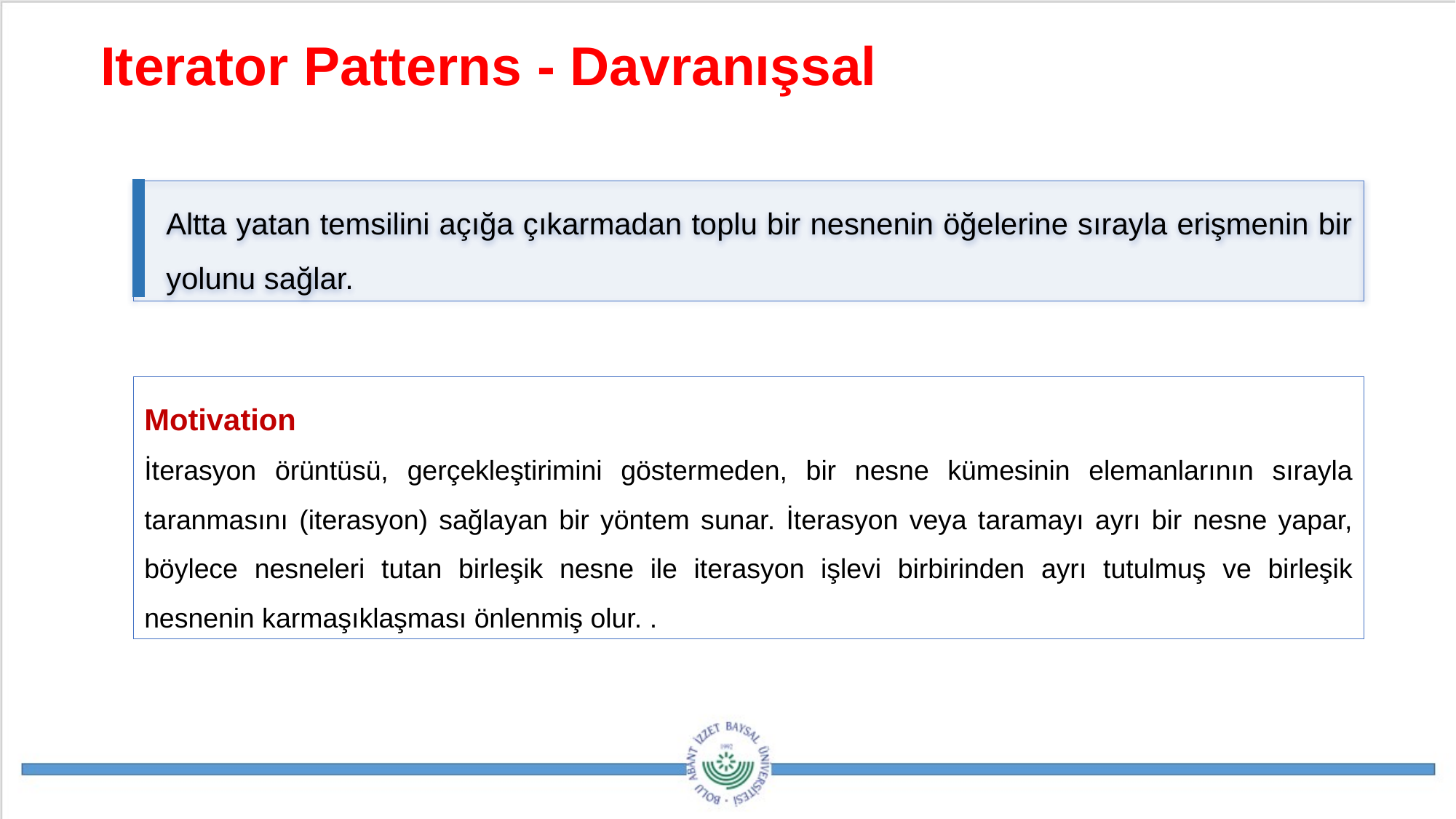

Iterator Patterns - Davranışsal

Altta yatan temsilini açığa çıkarmadan toplu bir nesnenin öğelerine sırayla erişmenin bir yolunu sağlar.
Motivation
İterasyon örüntüsü, gerçekleştirimini göstermeden, bir nesne kümesinin elemanlarının sırayla taranmasını (iterasyon) sağlayan bir yöntem sunar. İterasyon veya taramayı ayrı bir nesne yapar, böylece nesneleri tutan birleşik nesne ile iterasyon işlevi birbirinden ayrı tutulmuş ve birleşik nesnenin karmaşıklaşması önlenmiş olur. .